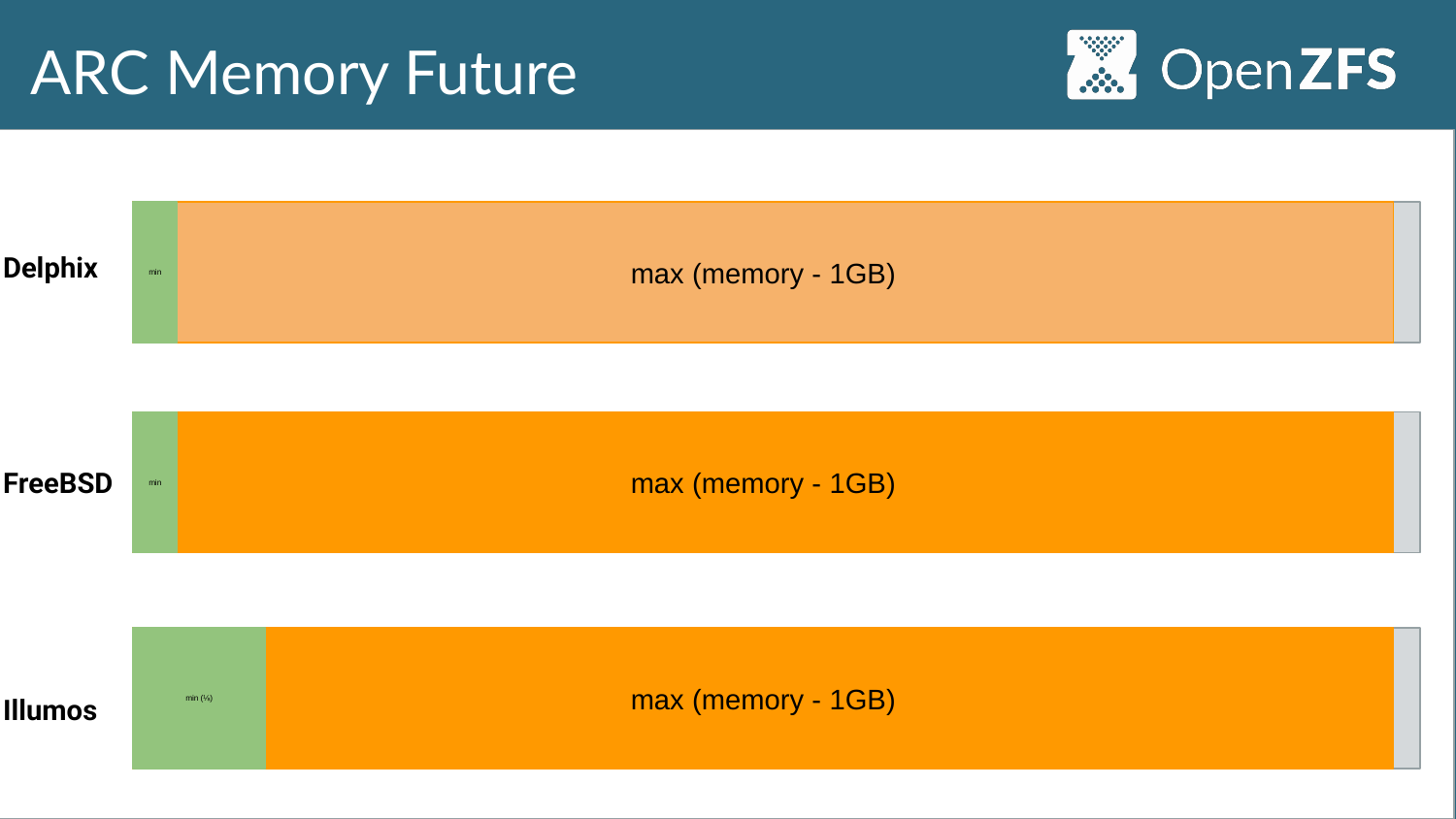

# ARC Memory Future

max (memory - 1GB)
min
Delphix

max (memory - 1GB)
min
FreeBSD

max (memory - 1GB)
min (⅛)
Illumos